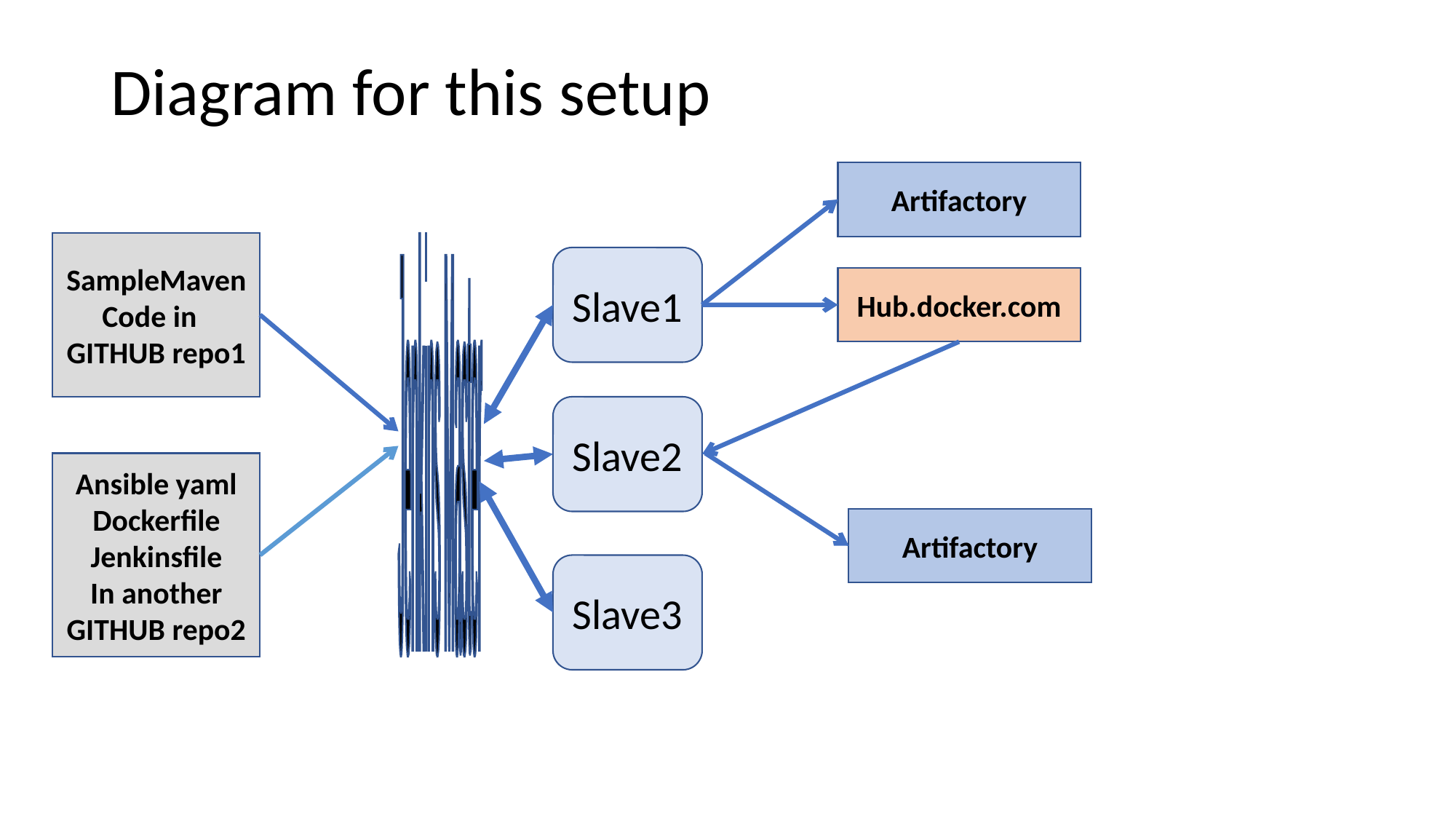

# Diagram for this setup
Artifactory
SampleMaven Code in   GITHUB repo1
Jenkins Master
Slave1
Hub.docker.com
Slave2
Ansible yaml
Dockerfile
Jenkinsfile
In another GITHUB repo2
Artifactory
Slave3